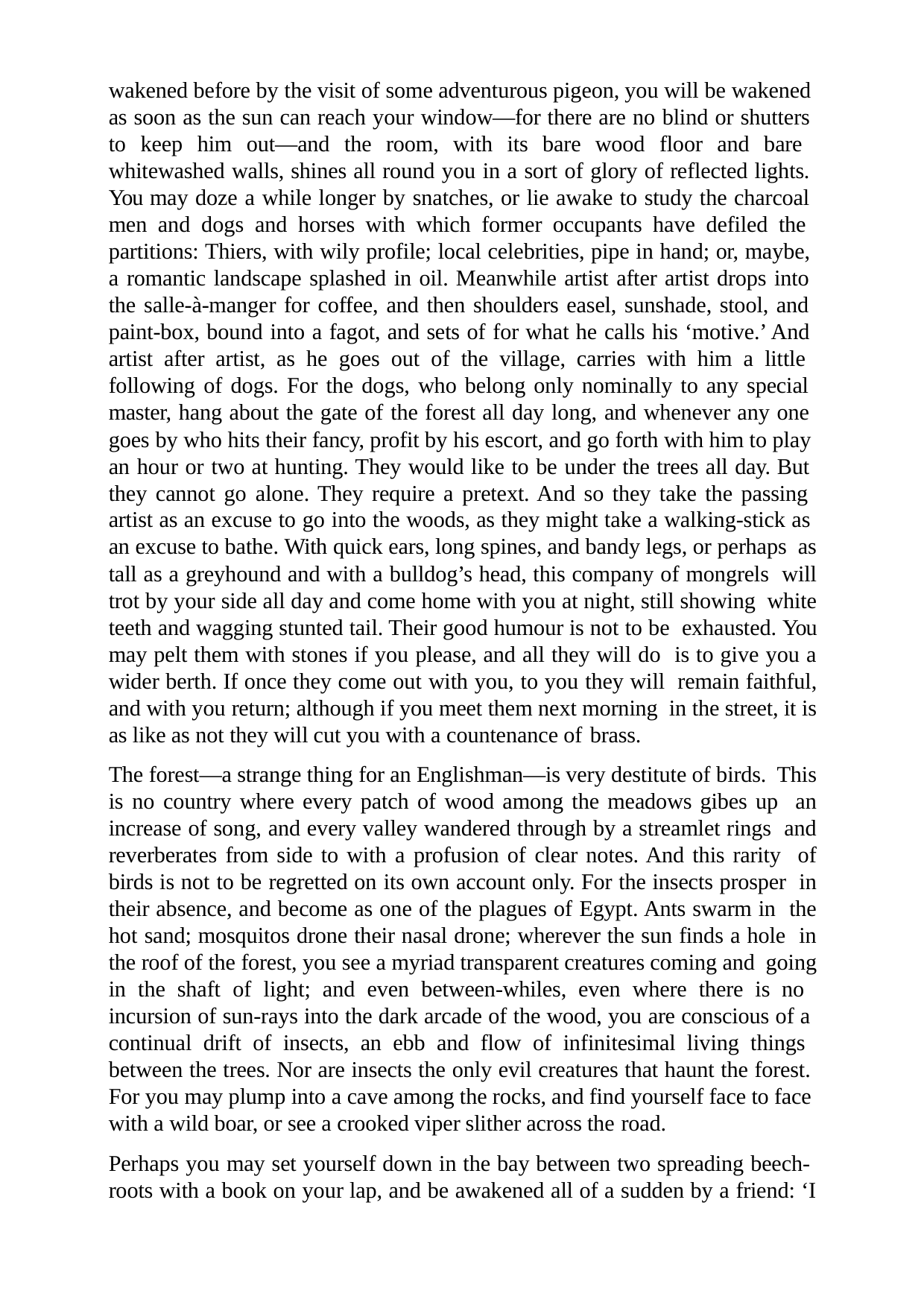

wakened before by the visit of some adventurous pigeon, you will be wakened  as soon as the sun can reach your window—for there are no blind or shutters  to keep him out—and the room, with its bare wood floor and bare  whitewashed walls, shines all round you in a sort of glory of reflected lights.  You may doze a while longer by snatches, or lie awake to study the charcoal  men and dogs and horses with which former occupants have defiled the  partitions: Thiers, with wily profile; local celebrities, pipe in hand; or, maybe,  a romantic landscape splashed in oil. Meanwhile artist after artist drops into  the salle-à-manger for coffee, and then shoulders easel, sunshade, stool, and  paint-box, bound into a fagot, and sets of for what he calls his ‘motive.’ And  artist after artist, as he goes out of the village, carries with him a little  following of dogs. For the dogs, who belong only nominally to any special  master, hang about the gate of the forest all day long, and whenever any one  goes by who hits their fancy, profit by his escort, and go forth with him to play  an hour or two at hunting. They would like to be under the trees all day. But  they cannot go alone. They require a pretext. And so they take the passing  artist as an excuse to go into the woods, as they might take a walking-stick as  an excuse to bathe. With quick ears, long spines, and bandy legs, or perhaps  as tall as a greyhound and with a bulldog’s head, this company of mongrels  will trot by your side all day and come home with you at night, still showing  white teeth and wagging stunted tail. Their good humour is not to be  exhausted. You may pelt them with stones if you please, and all they will do  is to give you a wider berth. If once they come out with you, to you they will  remain faithful, and with you return; although if you meet them next morning  in the street, it is as like as not they will cut you with a countenance of brass.
The forest—a strange thing for an Englishman—is very destitute of birds.  This is no country where every patch of wood among the meadows gibes up  an increase of song, and every valley wandered through by a streamlet rings  and reverberates from side to with a profusion of clear notes. And this rarity  of birds is not to be regretted on its own account only. For the insects prosper  in their absence, and become as one of the plagues of Egypt. Ants swarm in  the hot sand; mosquitos drone their nasal drone; wherever the sun finds a hole  in the roof of the forest, you see a myriad transparent creatures coming and  going in the shaft of light; and even between-whiles, even where there is no  incursion of sun-rays into the dark arcade of the wood, you are conscious of a  continual drift of insects, an ebb and flow of infinitesimal living things  between the trees. Nor are insects the only evil creatures that haunt the forest.  For you may plump into a cave among the rocks, and find yourself face to face  with a wild boar, or see a crooked viper slither across the road.
Perhaps you may set yourself down in the bay between two spreading beech-  roots with a book on your lap, and be awakened all of a sudden by a friend: ‘I